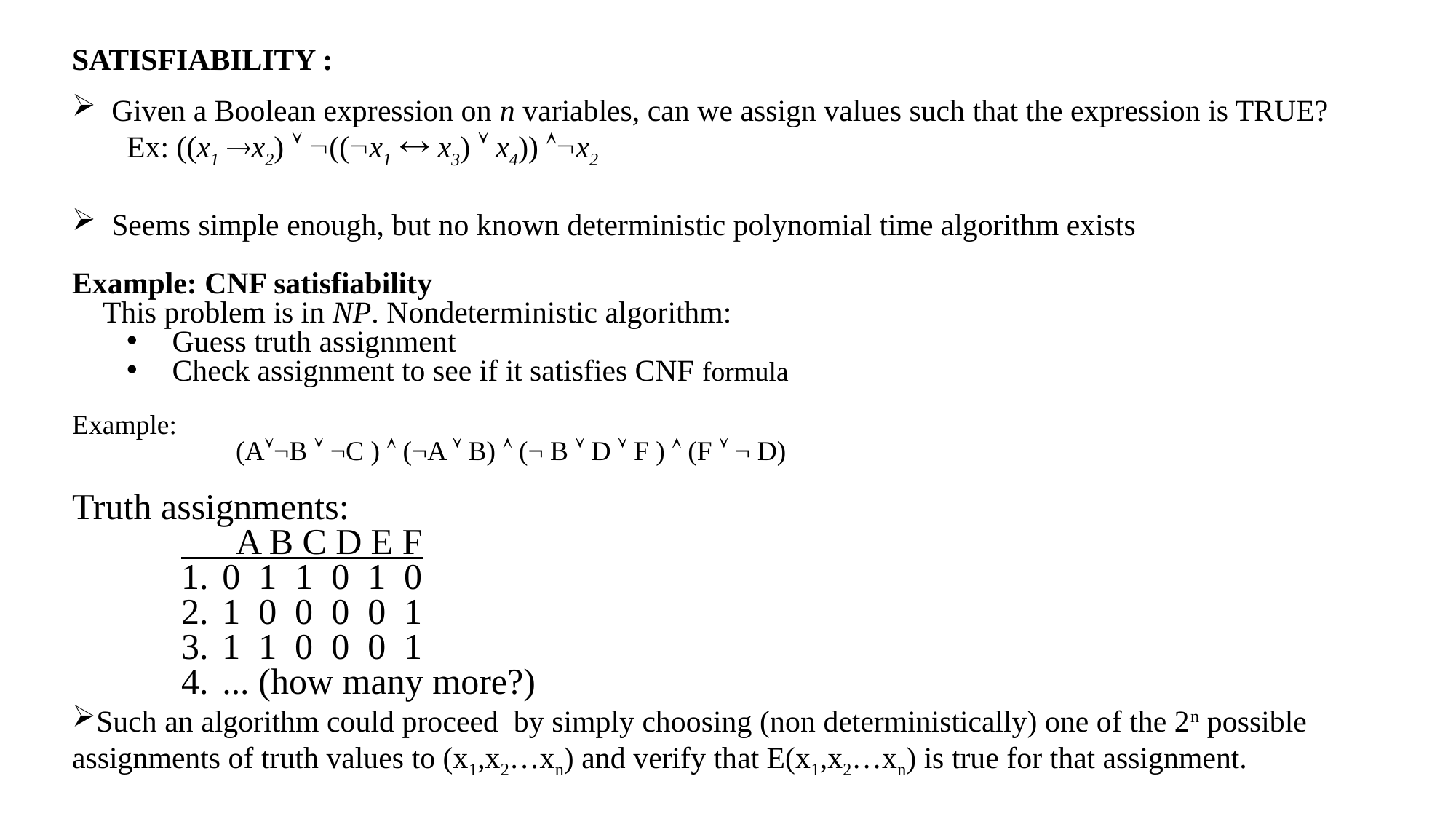

SATISFIABILITY :

  Given a Boolean expression on n variables, can we assign values such that the expression is TRUE?
Ex: ((x1 →x2) ∨ ¬((¬x1 ↔ x3) ∨ x4)) ∧¬x2

  Seems simple enough, but no known deterministic polynomial time algorithm exists

Example: CNF satisfiability
    This problem is in NP. Nondeterministic algorithm:
Guess truth assignment
Check assignment to see if it satisfies CNF formula

Example:
		(A∨¬B ∨ ¬C ) ∧ (¬A ∨ B) ∧ (¬ B ∨ D ∨ F ) ∧ (F ∨ ¬ D)

Truth assignments:
      A B C D E F
0  1  1  0  1  0
1  0  0  0  0  1
1  1  0  0  0  1
... (how many more?)
Such an algorithm could proceed  by simply choosing (non deterministically) one of the 2n possible assignments of truth values to (x1,x2…xn) and verify that E(x1,x2…xn) is true for that assignment.